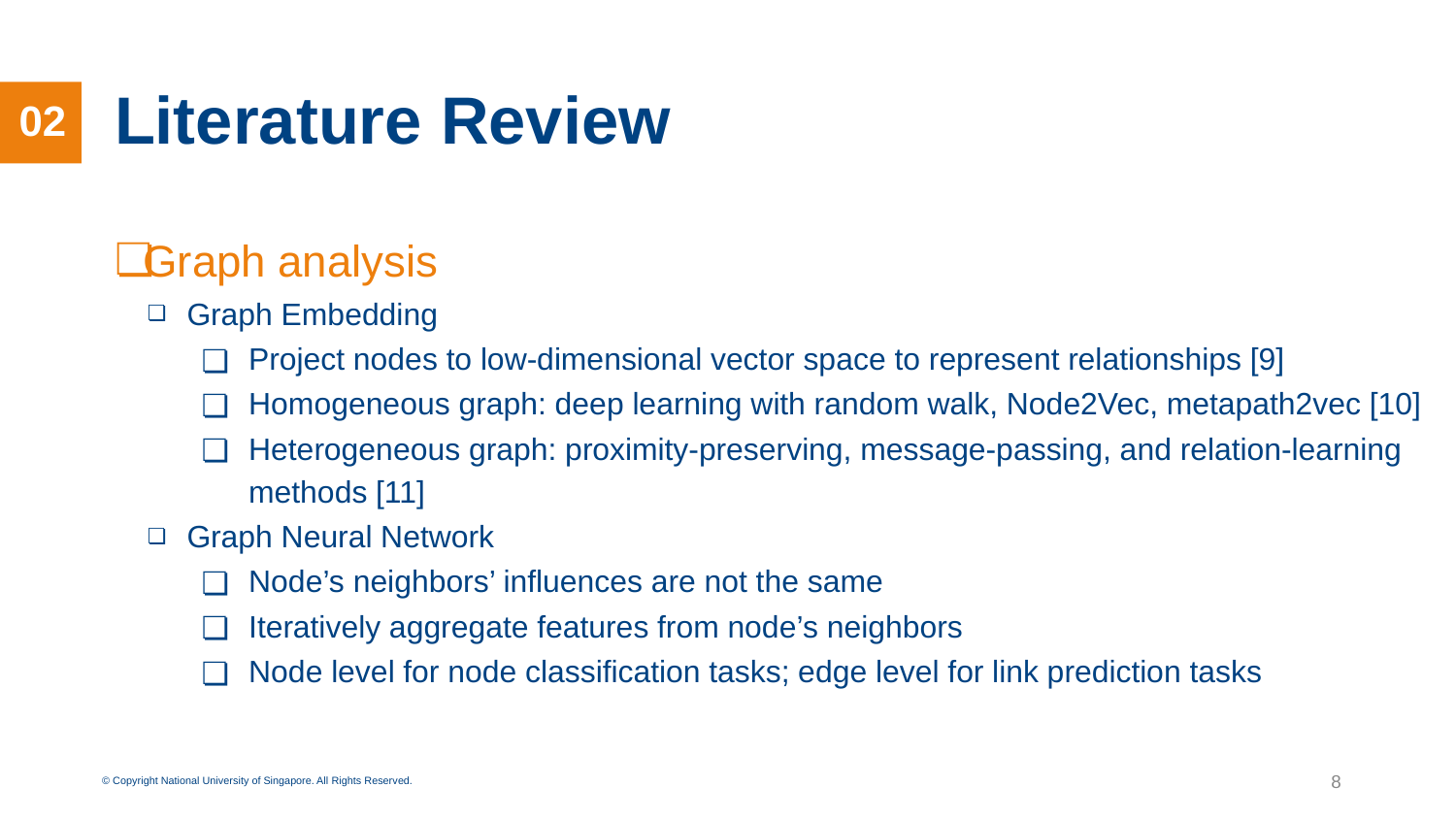

# Literature Review
02
Graph analysis
Graph Embedding
Project nodes to low-dimensional vector space to represent relationships [9]
Homogeneous graph: deep learning with random walk, Node2Vec, metapath2vec [10]
Heterogeneous graph: proximity-preserving, message-passing, and relation-learning methods [11]
Graph Neural Network
Node’s neighbors’ influences are not the same
Iteratively aggregate features from node’s neighbors
Node level for node classification tasks; edge level for link prediction tasks

8